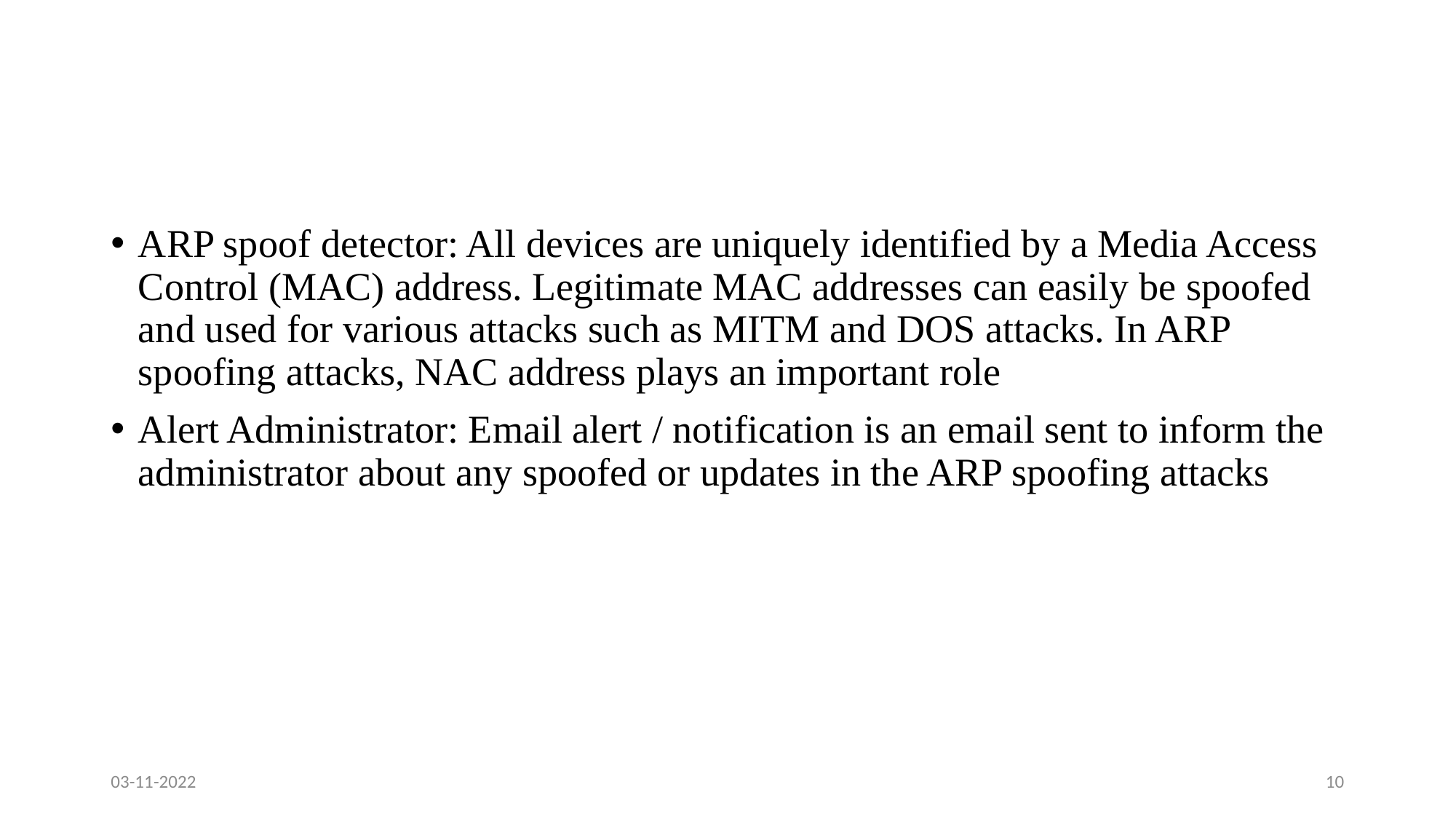

#
ARP spoof detector: All devices are uniquely identified by a Media Access Control (MAC) address. Legitimate MAC addresses can easily be spoofed and used for various attacks such as MITM and DOS attacks. In ARP spoofing attacks, NAC address plays an important role
Alert Administrator: Email alert / notification is an email sent to inform the administrator about any spoofed or updates in the ARP spoofing attacks
03-11-2022
10